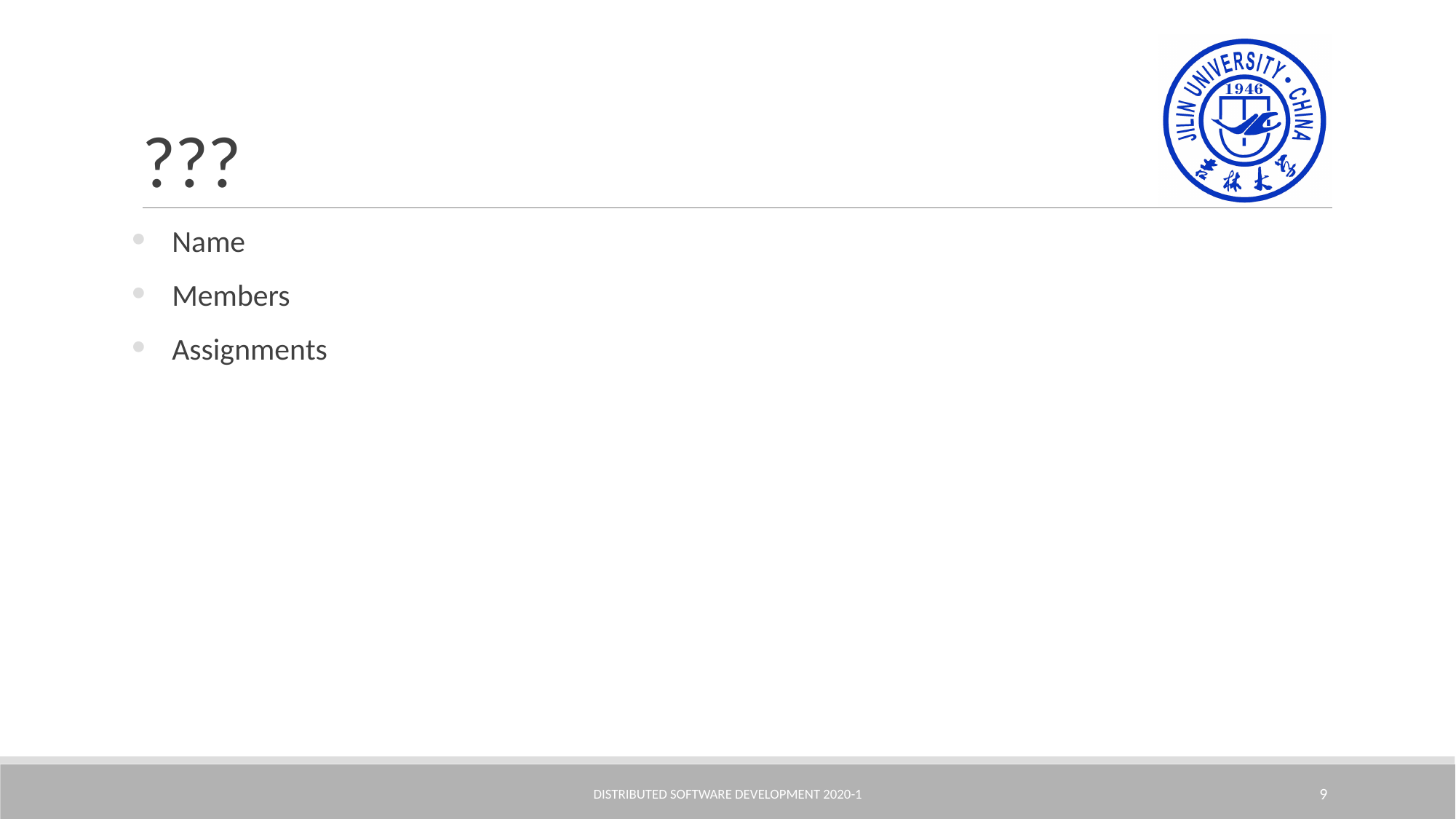

# ???
Name
Members
Assignments
Distributed Software Development 2020-1
9